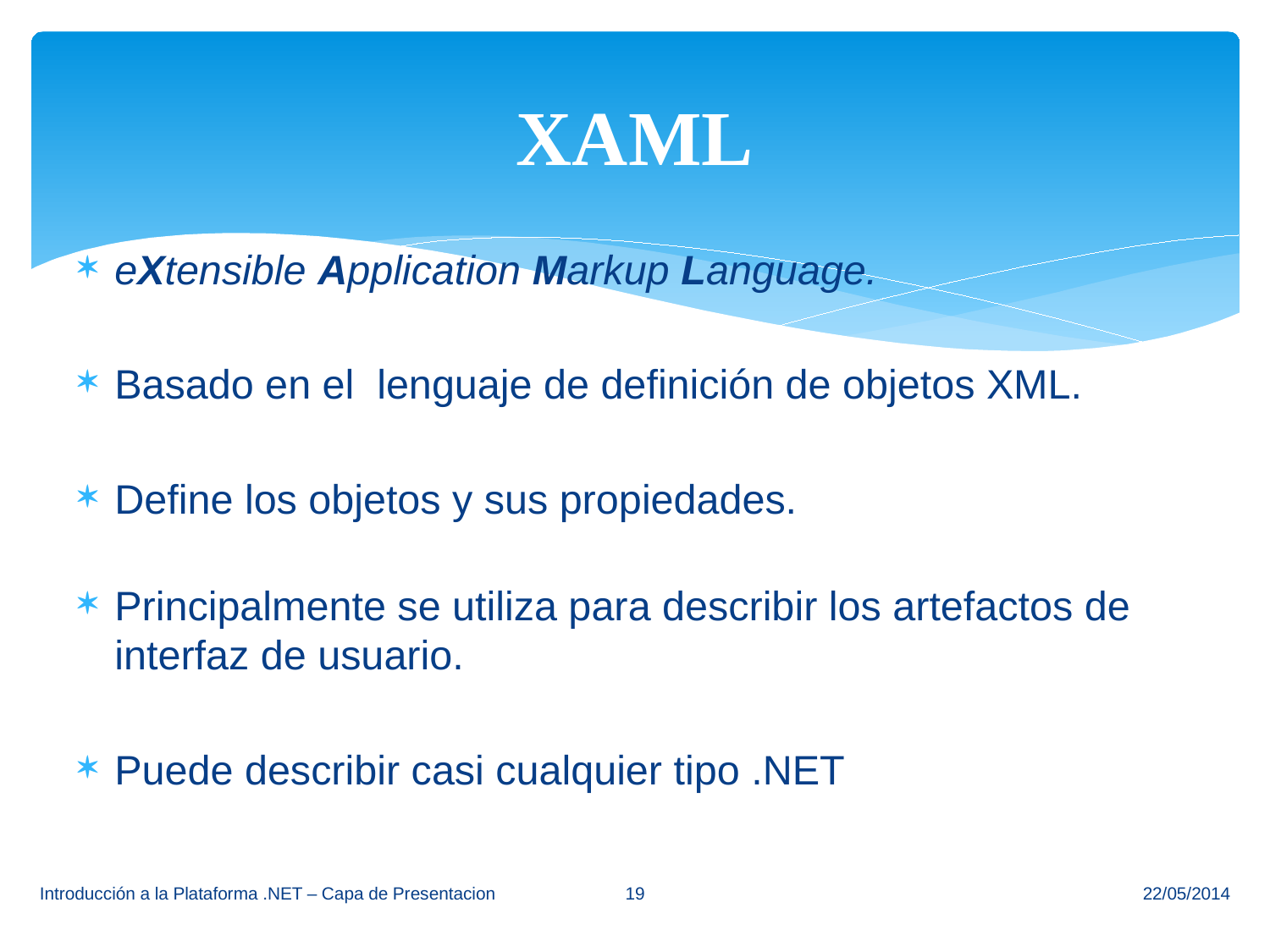

# XAML
eXtensible Application Markup Language.

Basado en el  lenguaje de definición de objetos XML.

Define los objetos y sus propiedades.
Principalmente se utiliza para describir los artefactos de interfaz de usuario.

Puede describir casi cualquier tipo .NET
19
Introducción a la Plataforma .NET – Capa de Presentacion
22/05/2014